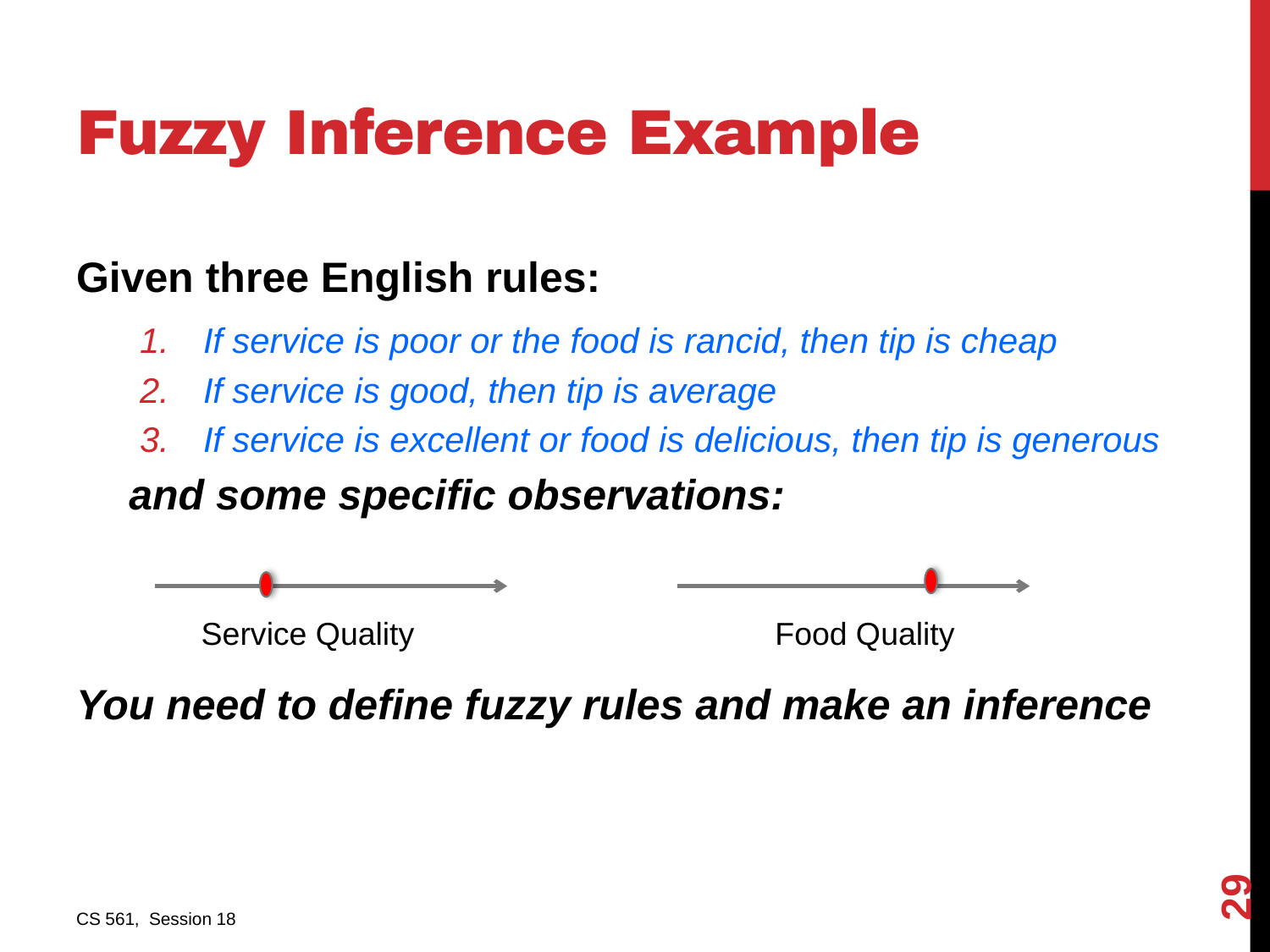

# Fuzzy Inference Example
Given three English rules:
If service is poor or the food is rancid, then tip is cheap
If service is good, then tip is average
If service is excellent or food is delicious, then tip is generous
	and some specific observations:

You need to define fuzzy rules and make an inference

Service Quality
Food Quality
29
CS 561,  Session 18